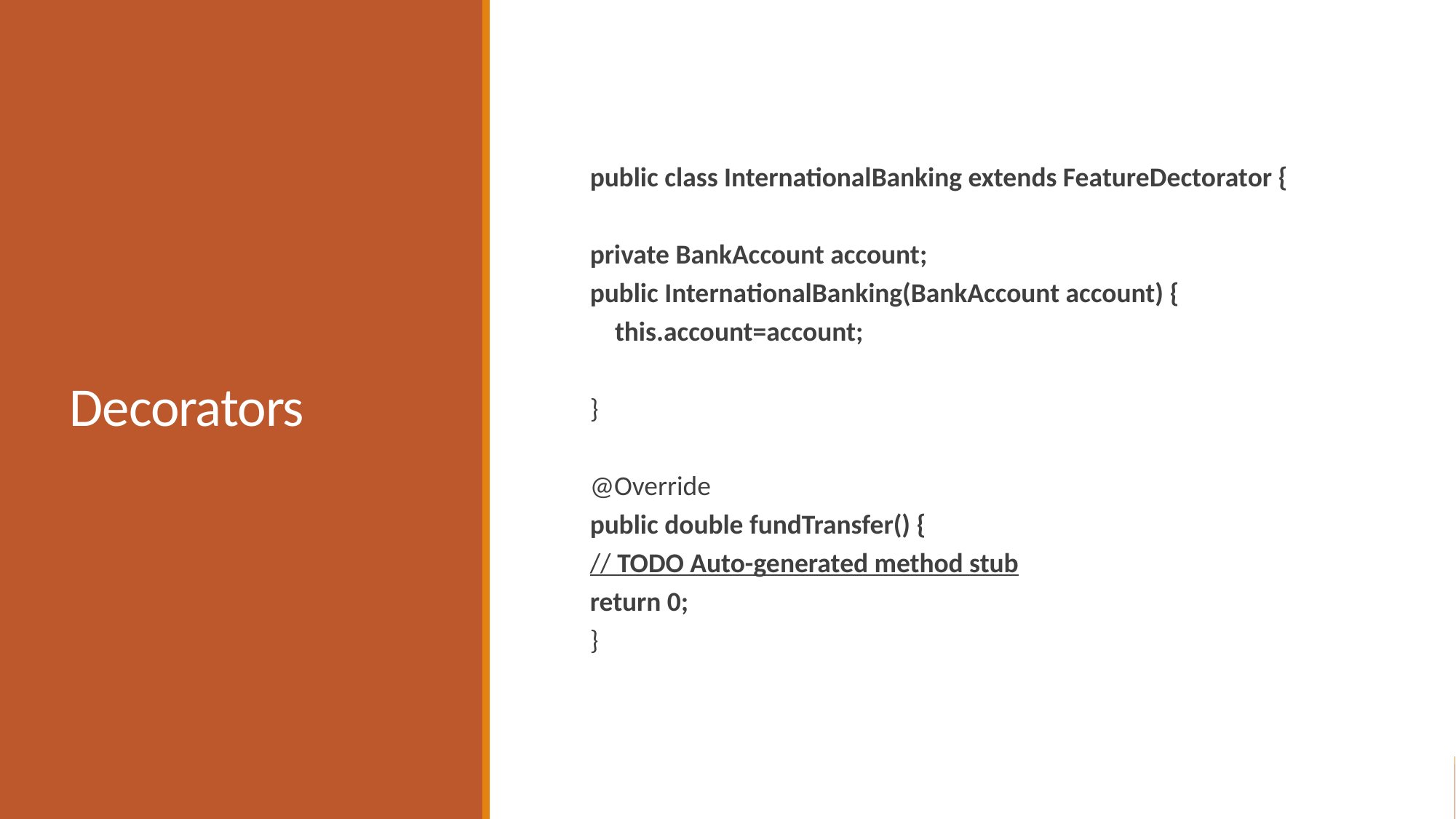

# Decorators
public class InternationalBanking extends FeatureDectorator {

private BankAccount account;
public InternationalBanking(BankAccount account) {
    this.account=account;

}

@Override
public double fundTransfer() {
// TODO Auto-generated method stub
return 0;
}